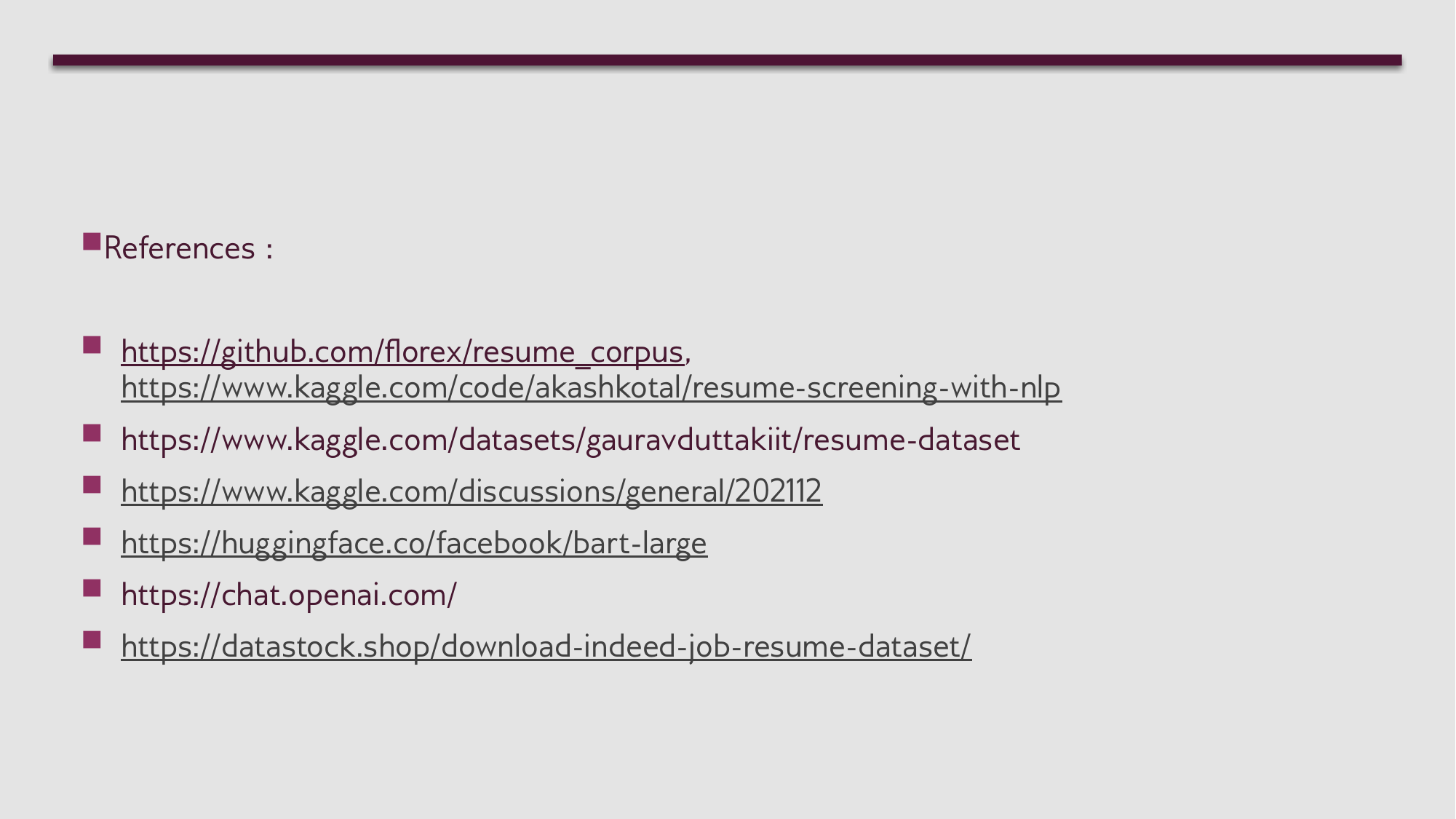

References :

https://github.com/florex/resume_corpus, https://www.kaggle.com/code/akashkotal/resume-screening-with-nlp
https://www.kaggle.com/datasets/gauravduttakiit/resume-dataset
https://www.kaggle.com/discussions/general/202112
https://huggingface.co/facebook/bart-large
https://chat.openai.com/
https://datastock.shop/download-indeed-job-resume-dataset/